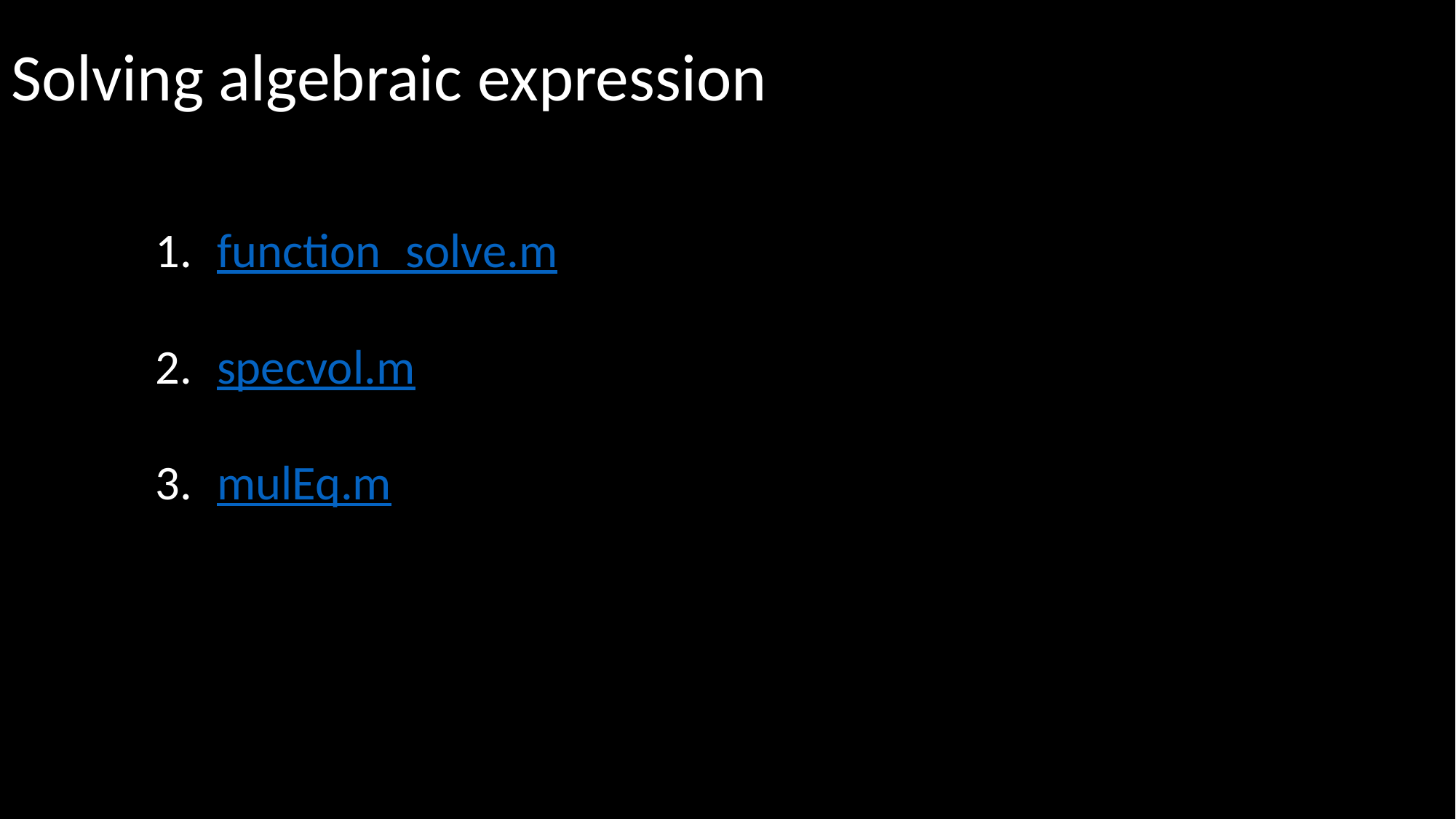

# Solving algebraic expression
function_solve.m

specvol.m

mulEq.m